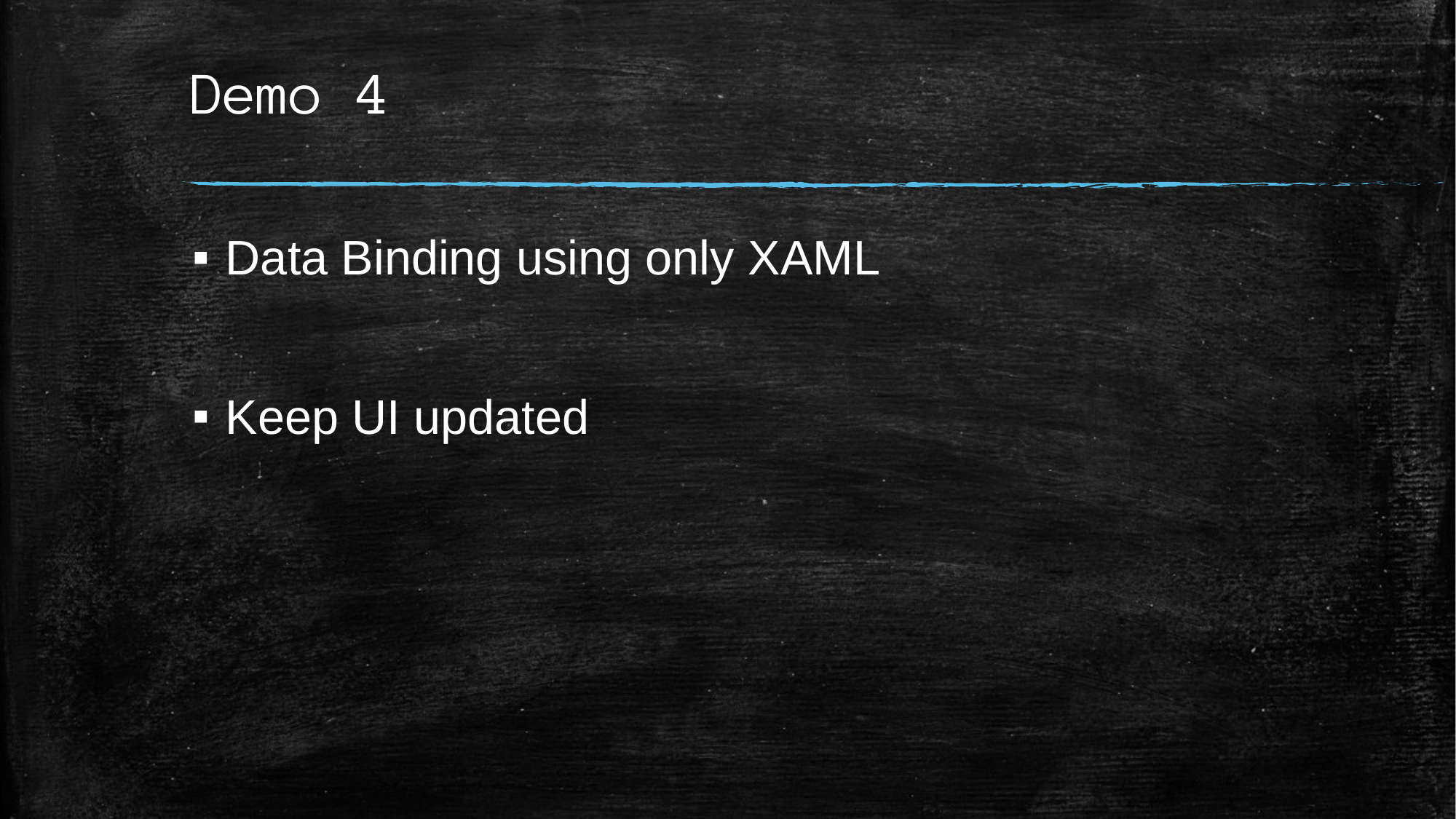

# Demo 4
Data Binding using only XAML

Keep UI updated